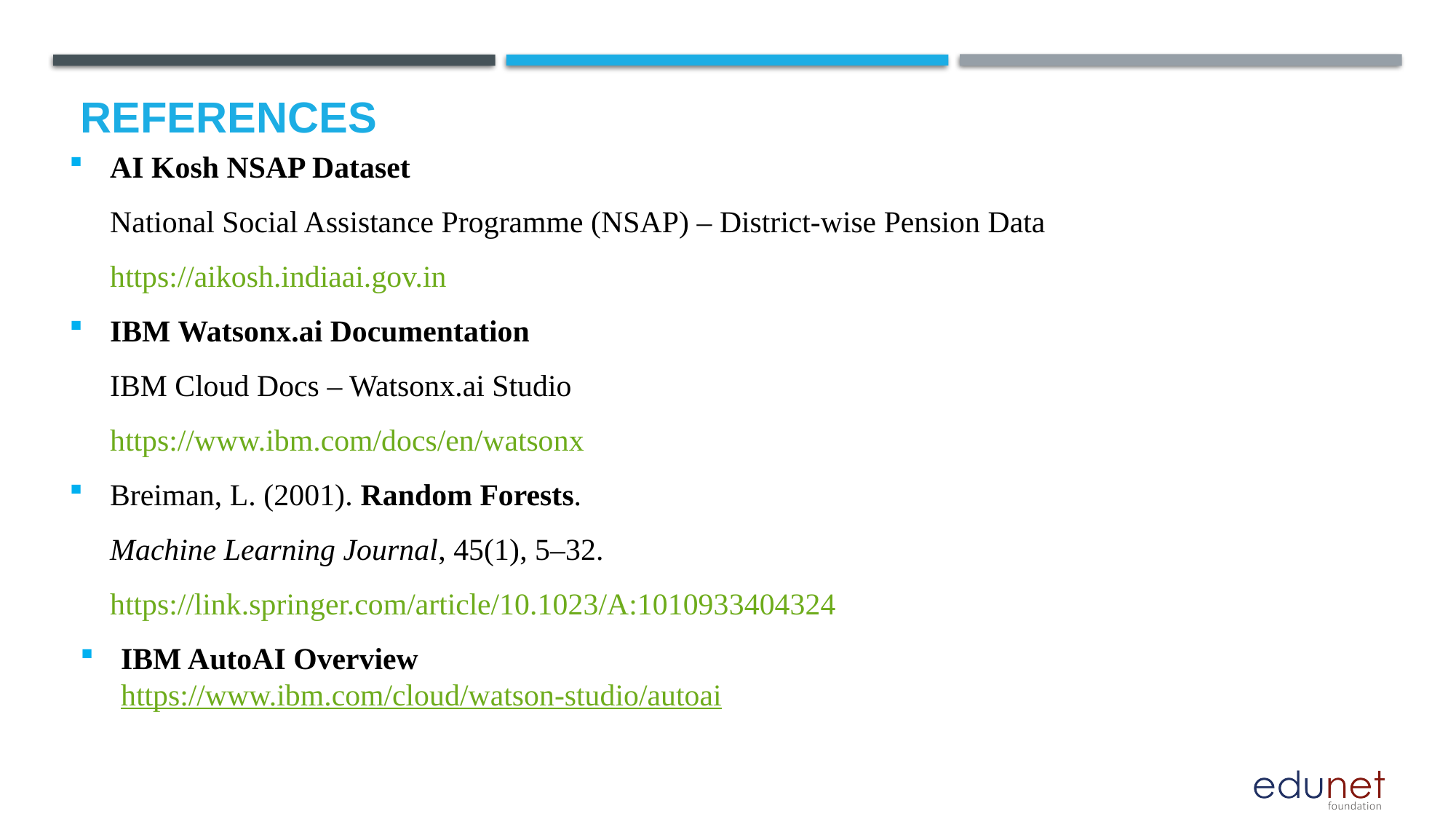

# References
AI Kosh NSAP Dataset
National Social Assistance Programme (NSAP) – District-wise Pension Data
https://aikosh.indiaai.gov.in
IBM Watsonx.ai Documentation
IBM Cloud Docs – Watsonx.ai Studio
https://www.ibm.com/docs/en/watsonx
Breiman, L. (2001). Random Forests.
Machine Learning Journal, 45(1), 5–32.
https://link.springer.com/article/10.1023/A:1010933404324
IBM AutoAI Overview
https://www.ibm.com/cloud/watson-studio/autoai